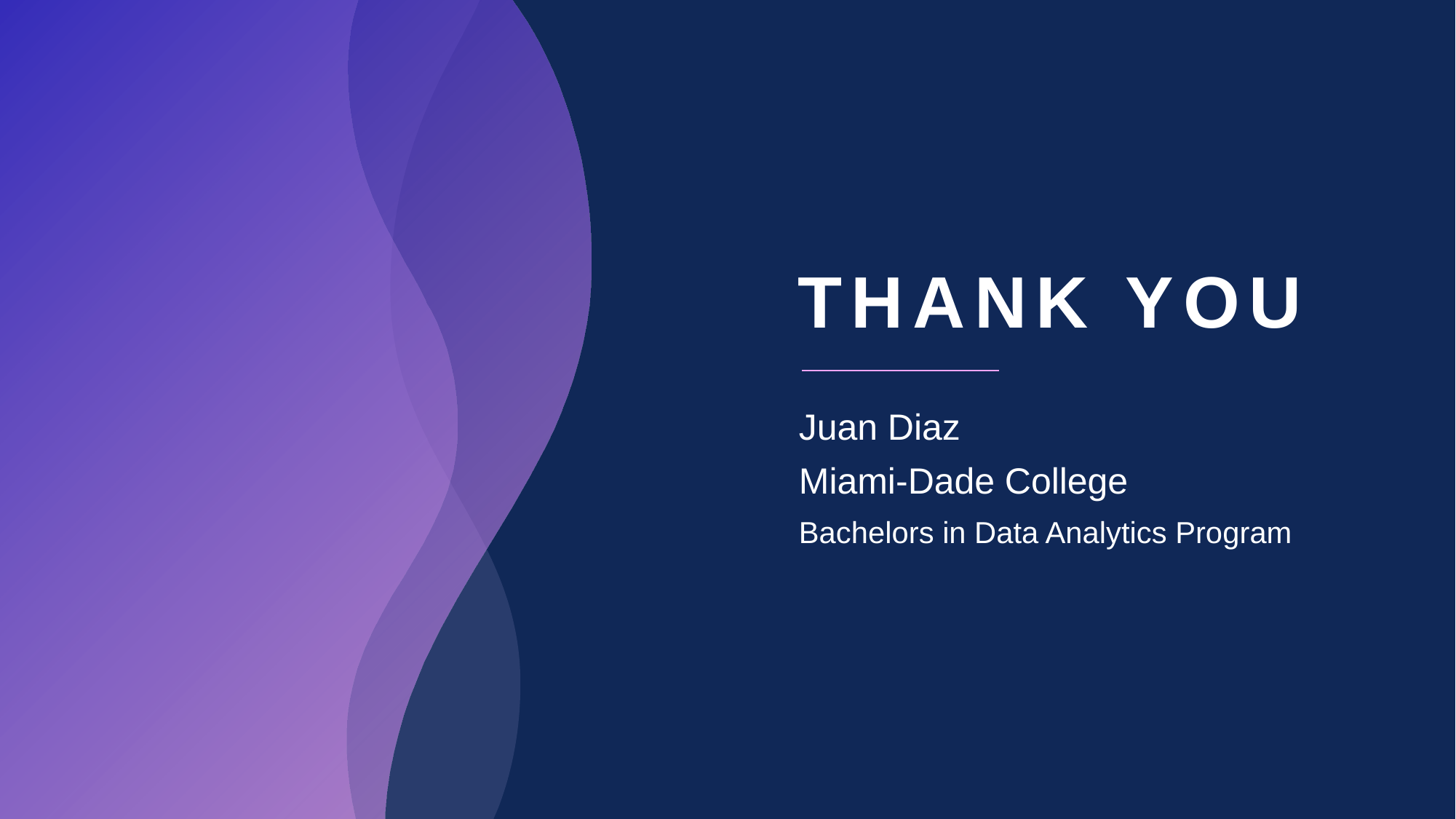

# THANK YOU
Juan Diaz
Miami-Dade College
Bachelors in Data Analytics Program